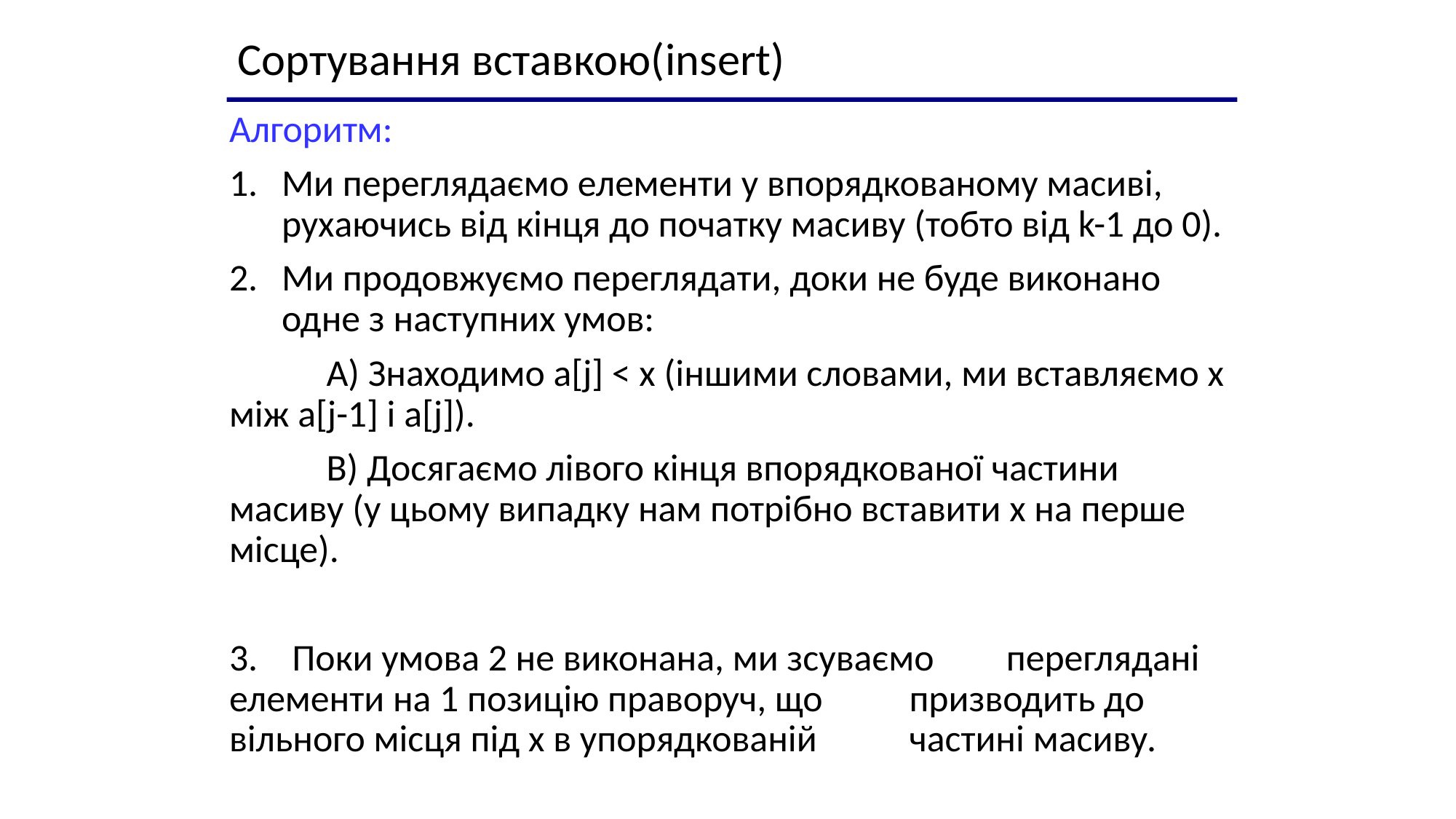

Сортування вставкою(insert)

Алгоритм:
Ми переглядаємо елементи у впорядкованому масиві, рухаючись від кінця до початку масиву (тобто від k-1 до 0).
Ми продовжуємо переглядати, доки не буде виконано одне з наступних умов:
	A) Знаходимо a[j] < x (іншими словами, ми вставляємо x між a[j-1] і a[j]).
	B) Досягаємо лівого кінця впорядкованої частини масиву (у цьому випадку нам потрібно вставити x на перше місце).

3.    Поки умова 2 не виконана, ми зсуваємо 	переглядані   елементи на 1 позицію праворуч, що 	призводить до вільного місця під x в упорядкованій 	частині масиву.